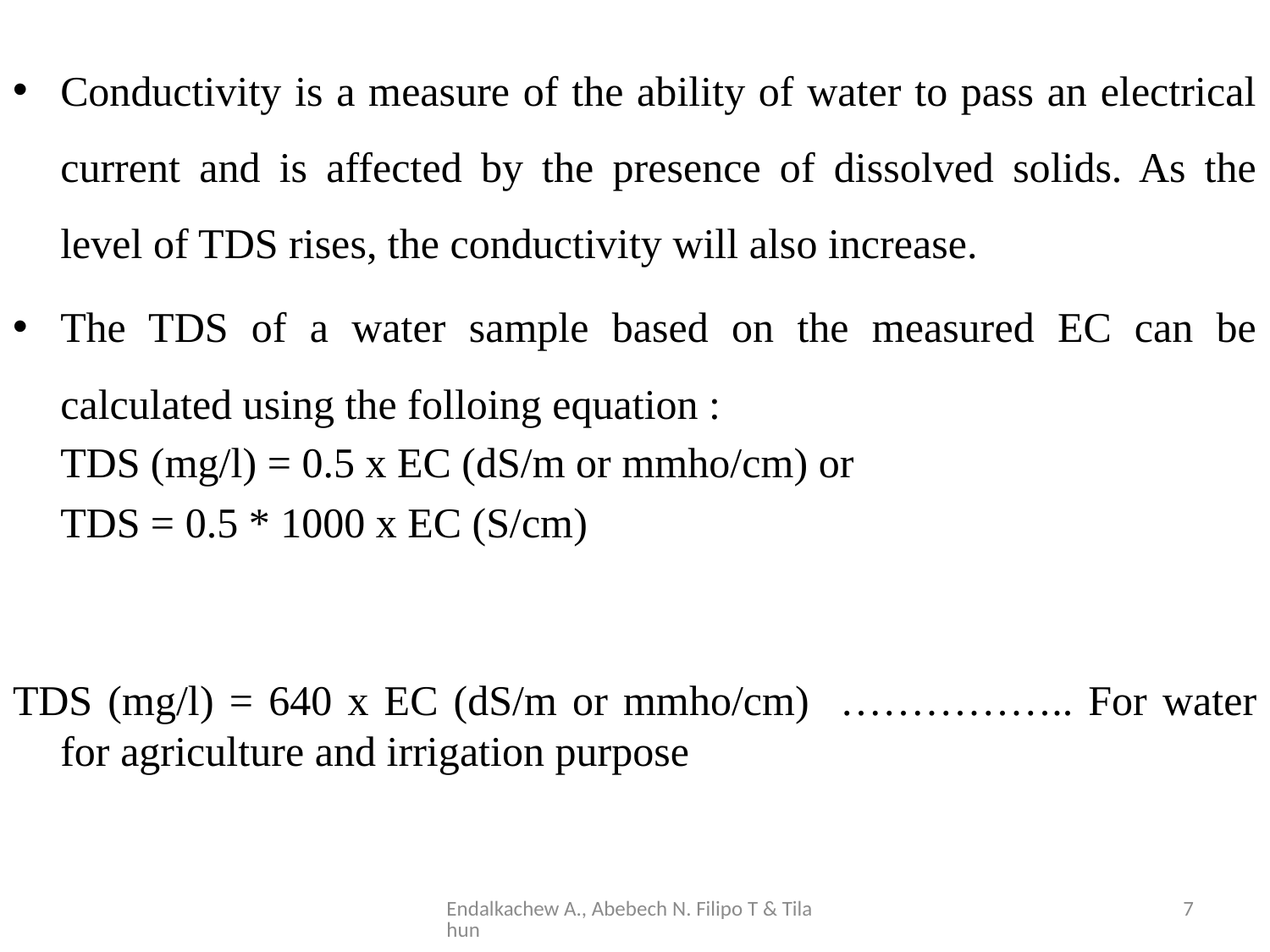

Conductivity is a measure of the ability of water to pass an electrical current and is affected by the presence of dissolved solids. As the level of TDS rises, the conductivity will also increase.
The TDS of a water sample based on the measured EC can be calculated using the folloing equation :
 	TDS (mg/l) = 0.5 x EC (dS/m or mmho/cm) or
	TDS = 0.5 * 1000 x EC (S/cm)

TDS (mg/l) = 640 x EC (dS/m or mmho/cm)  …………….. For water for agriculture and irrigation purpose

Endalkachew A., Abebech N. Filipo T & Tilahun
7